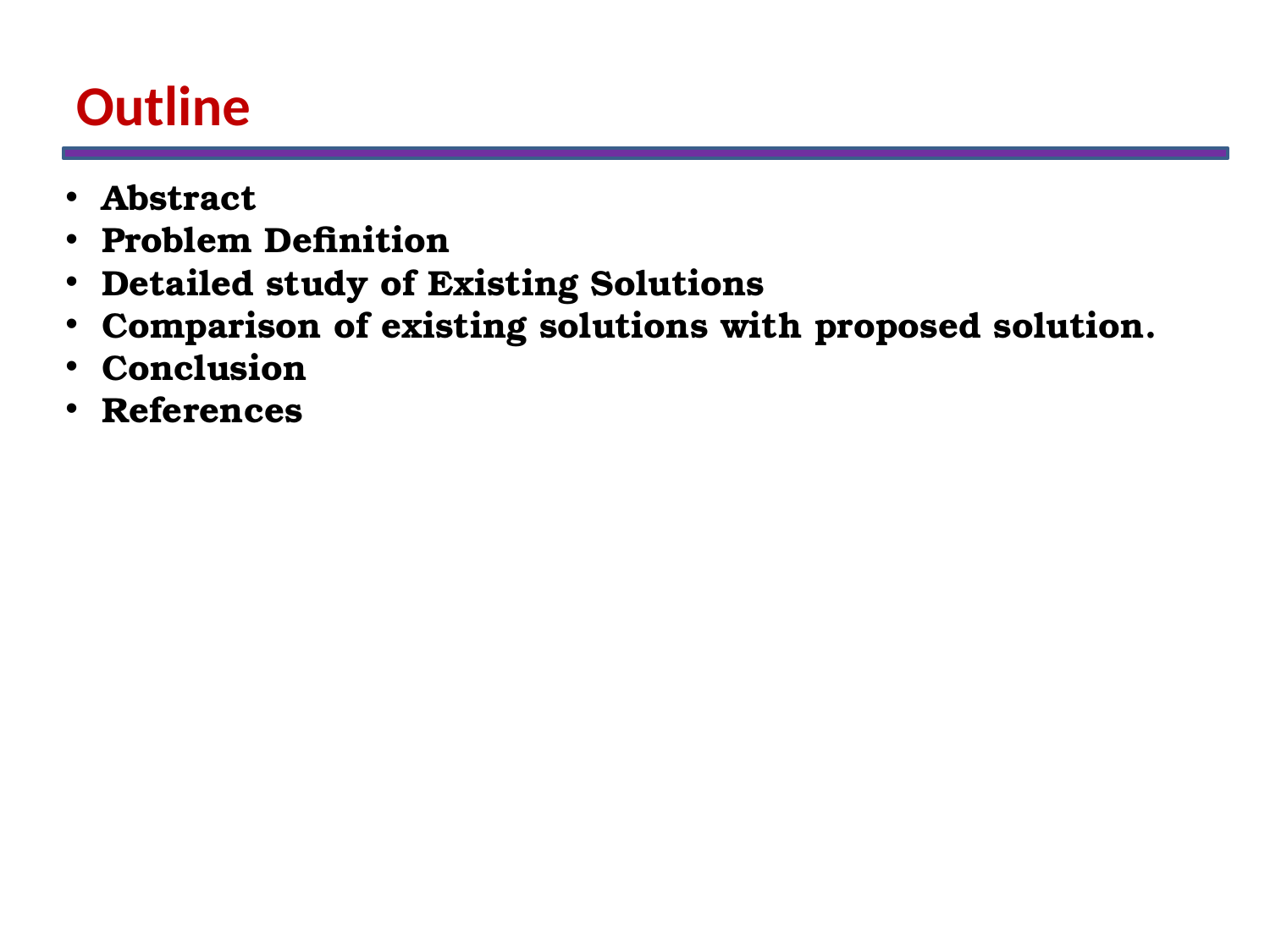

Outline

  Abstract
  Problem Definition
  Detailed study of Existing Solutions
  Comparison of existing solutions with proposed solution.
  Conclusion
  References